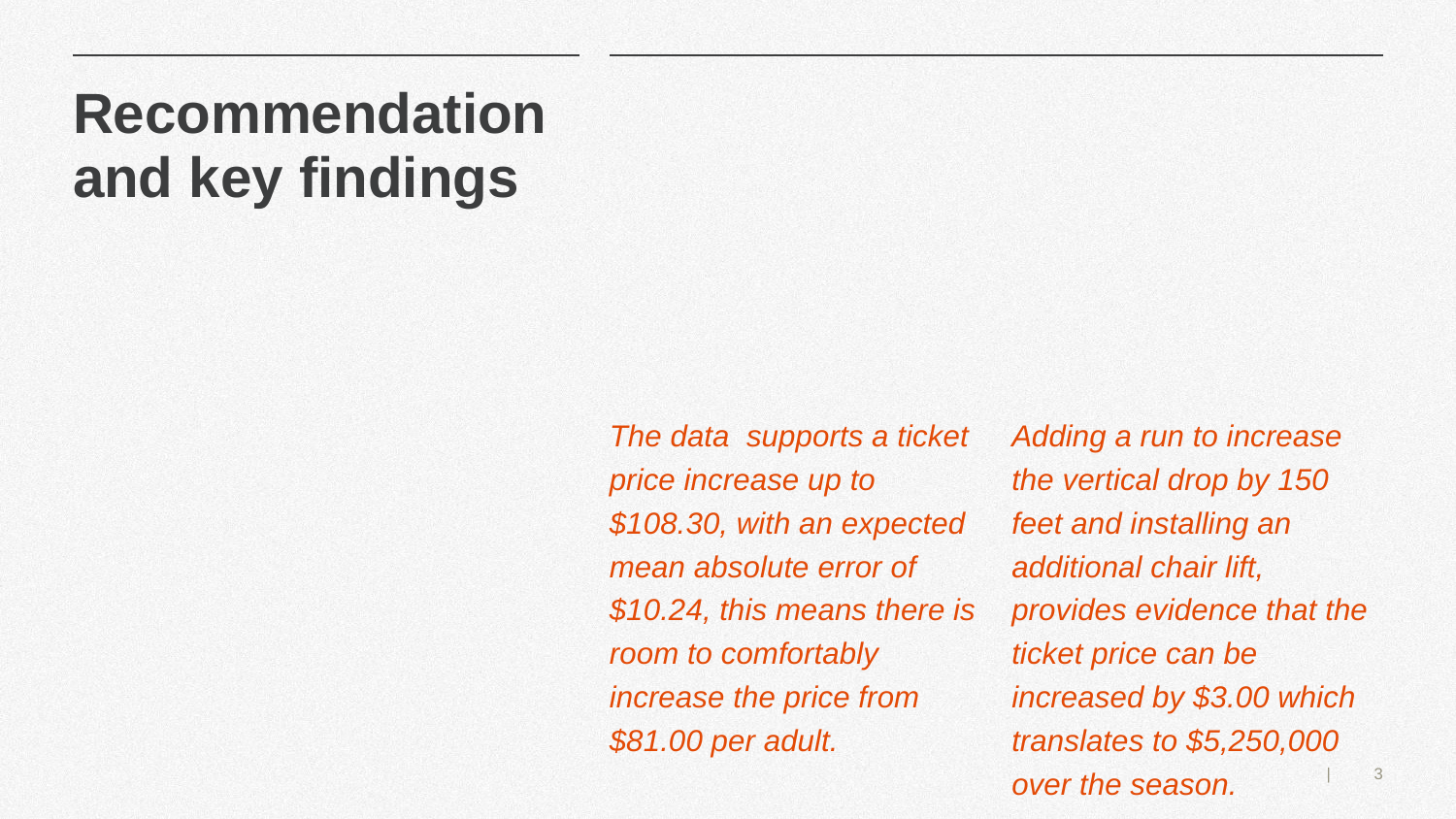

# Recommendation and key findings
The data  supports a ticket price increase up to $108.30, with an expected mean absolute error of $10.24, this means there is room to comfortably increase the price from $81.00 per adult.
Adding a run to increase the vertical drop by 150 feet and installing an additional chair lift, provides evidence that the ticket price can be increased by $3.00 which translates to $5,250,000 over the season.